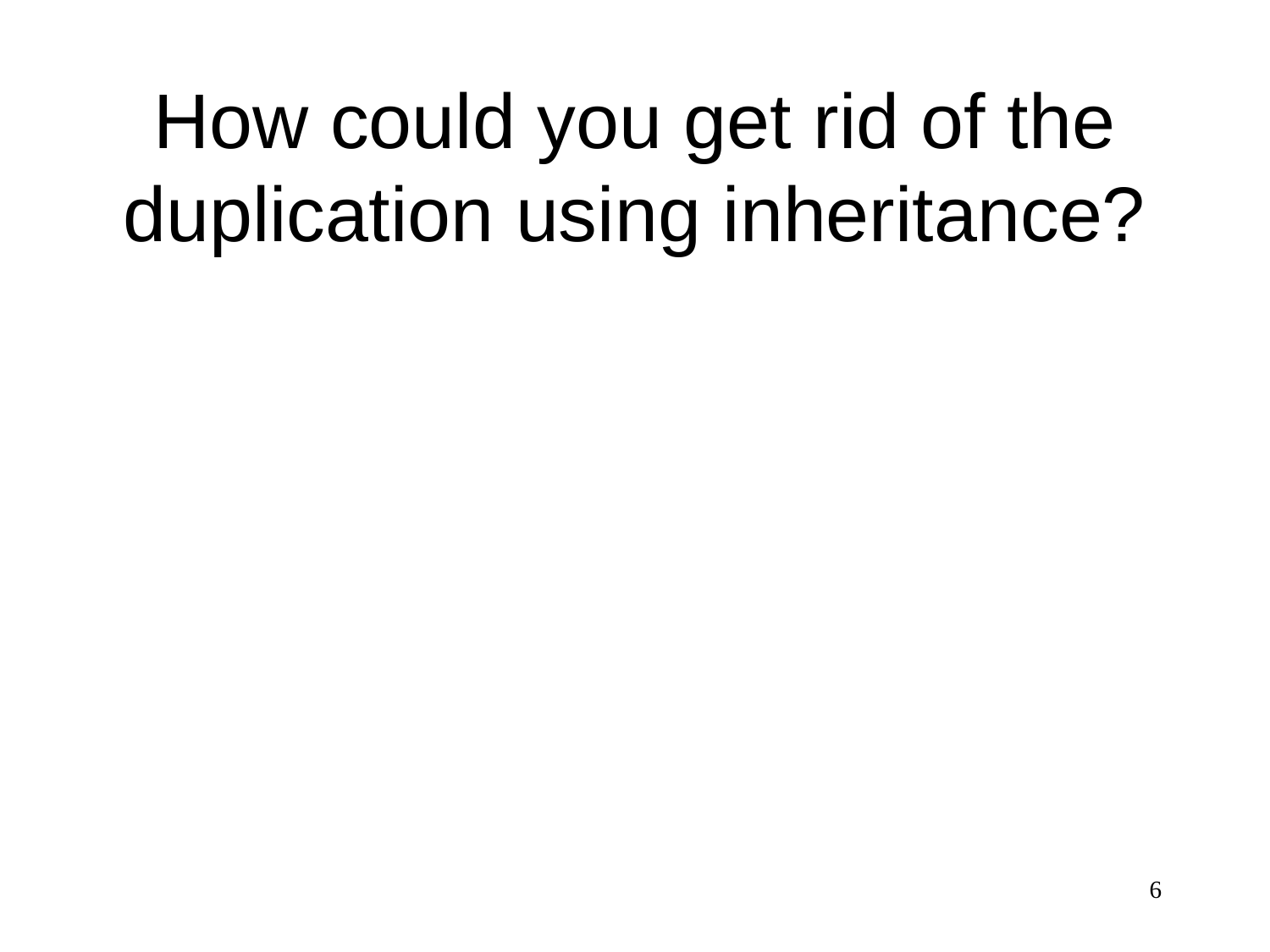

# How could you get rid of the duplication using inheritance?
6